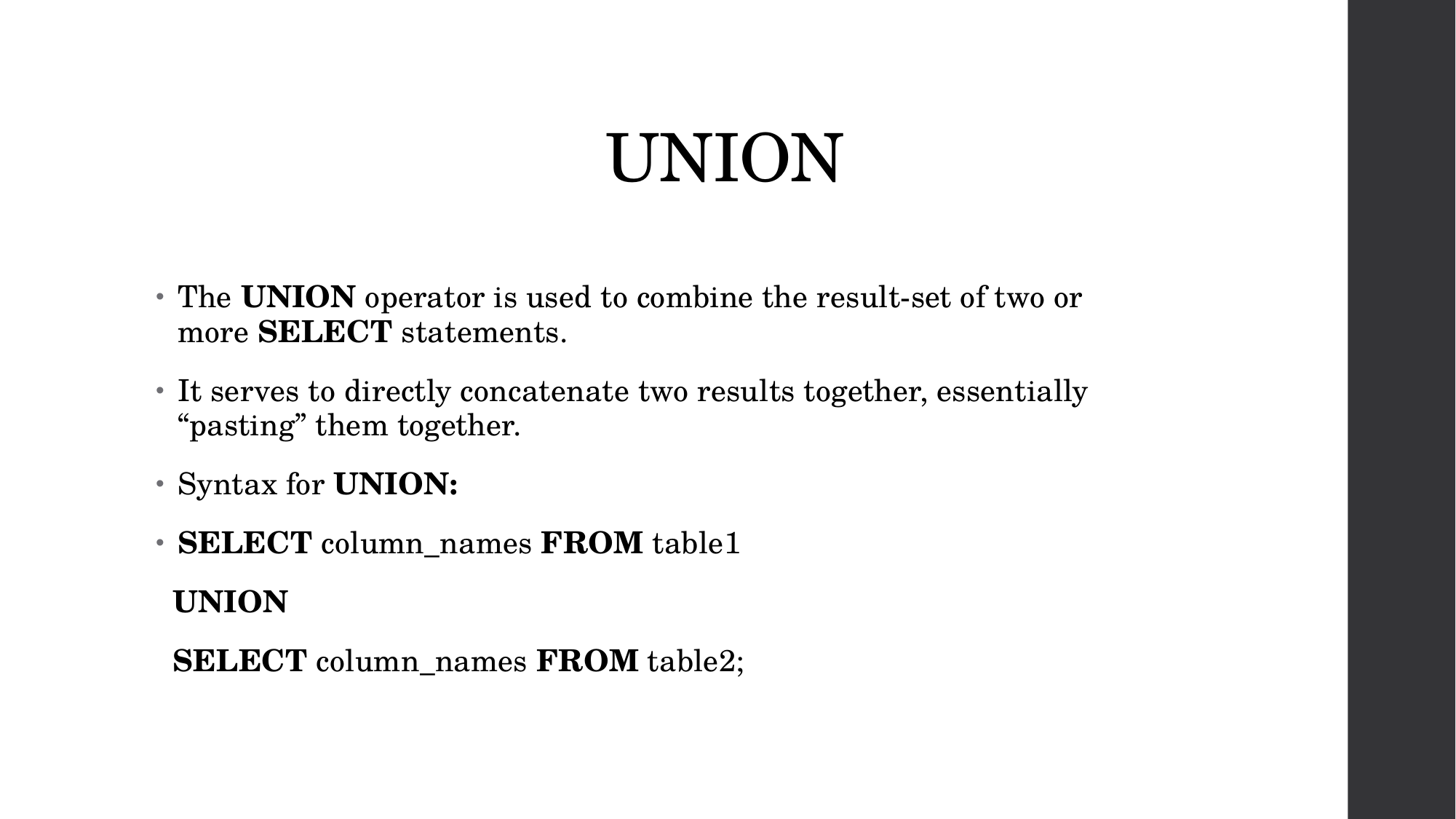

# UNION
The UNION operator is used to combine the result-set of two or more SELECT statements.
It serves to directly concatenate two results together, essentially “pasting” them together.
Syntax for UNION:
SELECT column_names FROM table1
  UNION
  SELECT column_names FROM table2;